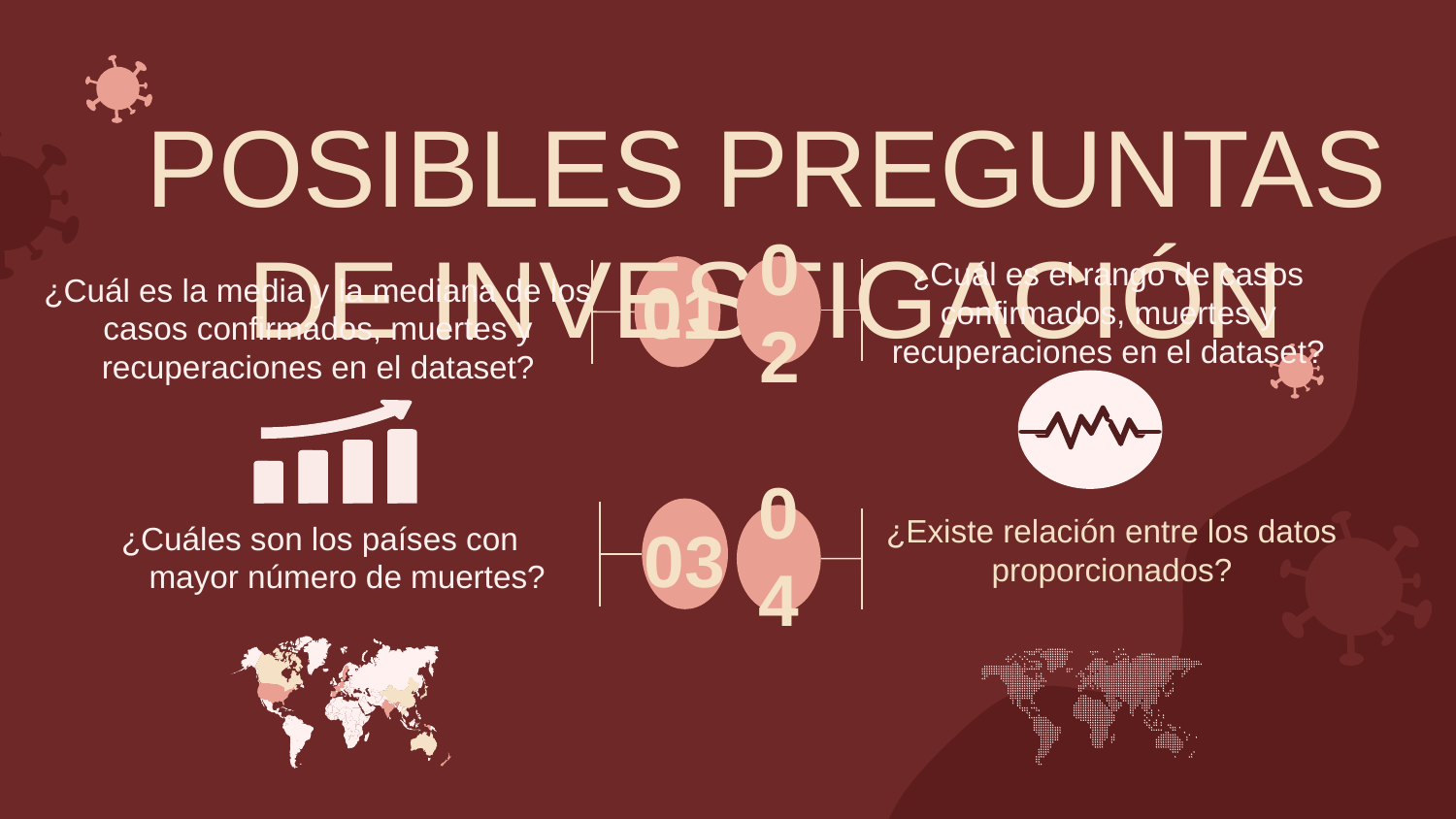

POSIBLES PREGUNTAS DE INVESTIGACIÓN
¿Cuál es el rango de casos confirmados, muertes y recuperaciones en el dataset?
¿Cuál es la media y la mediana de los casos confirmados, muertes y recuperaciones en el dataset?

# 01
02

¿Cuáles son los países con mayor número de muertes?
¿Existe relación entre los datos proporcionados?

03
04